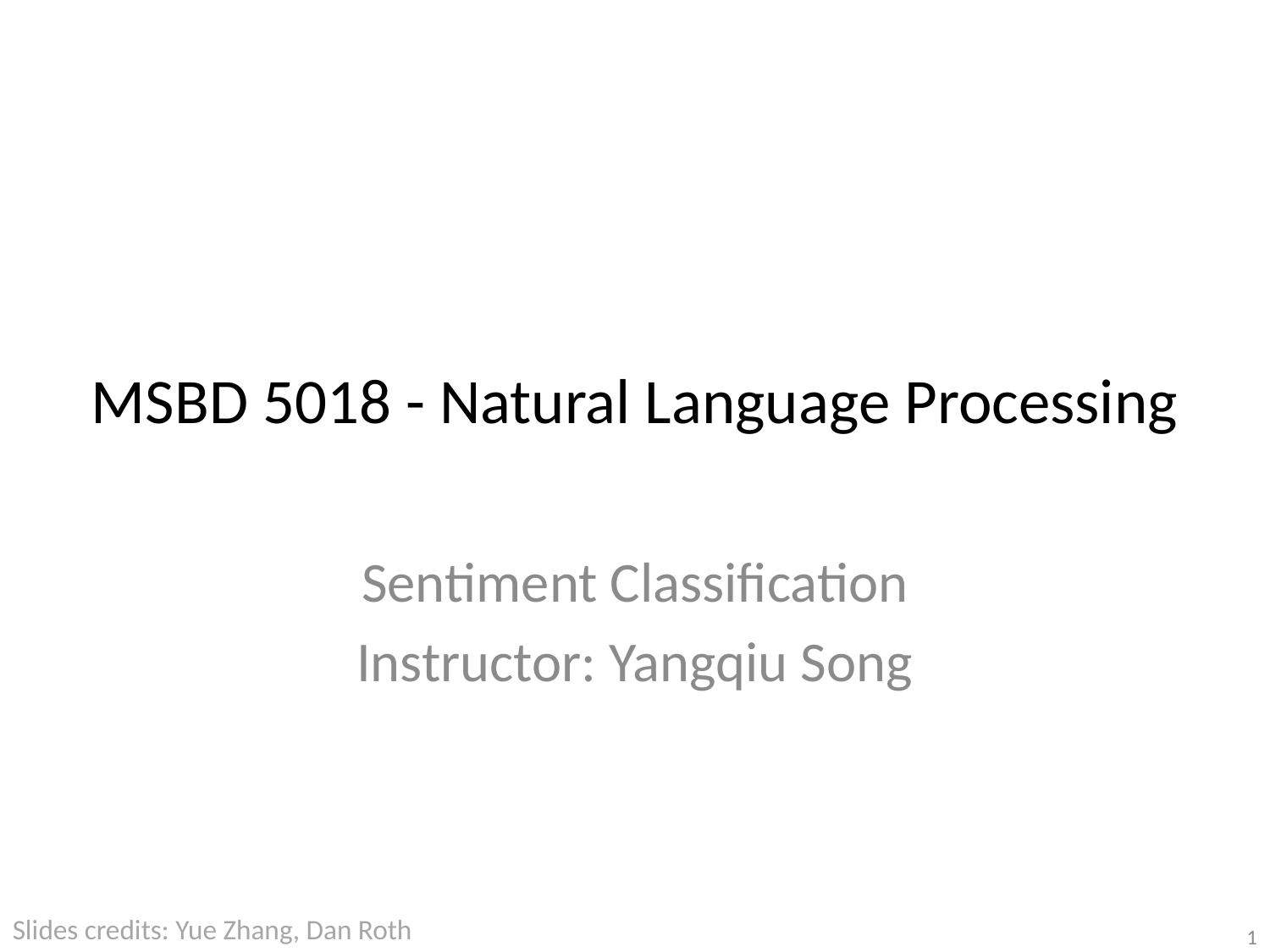

# MSBD 5018 - Natural Language Processing
Sentiment Classification
Instructor: Yangqiu Song
Slides credits: Yue Zhang, Dan Roth
1